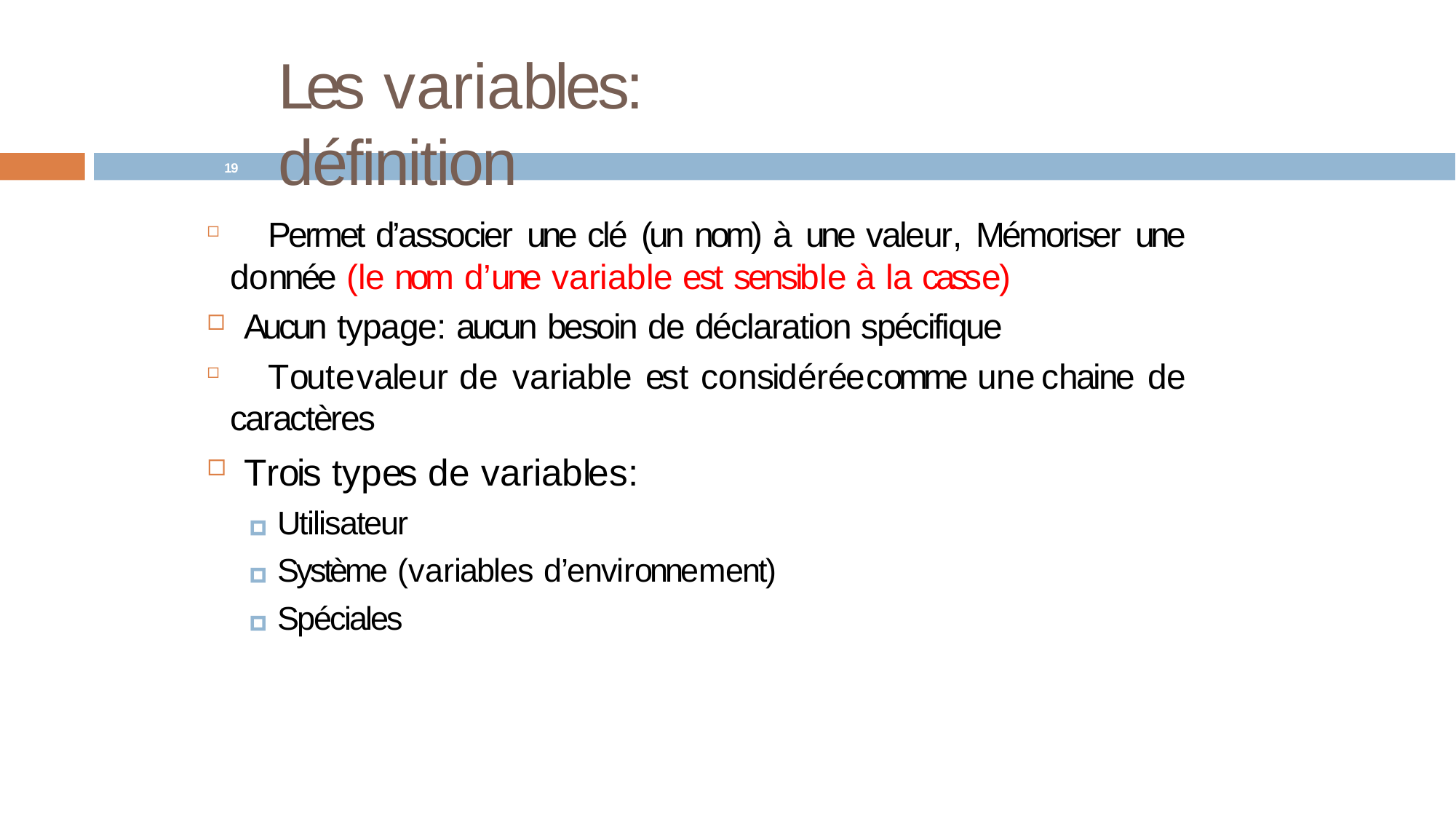

# Les variables: définition
19
	Permet d’associer une clé (un nom) à une valeur, Mémoriser une  donnée (le nom d’une variable est sensible à la casse)
Aucun typage: aucun besoin de déclaration spécifique
	Toute	valeur	de	variable	est	considérée	comme	une	chaine	de  caractères
Trois types de variables:
🞑 Utilisateur
🞑  Système (variables d’environnement)
🞑 Spéciales